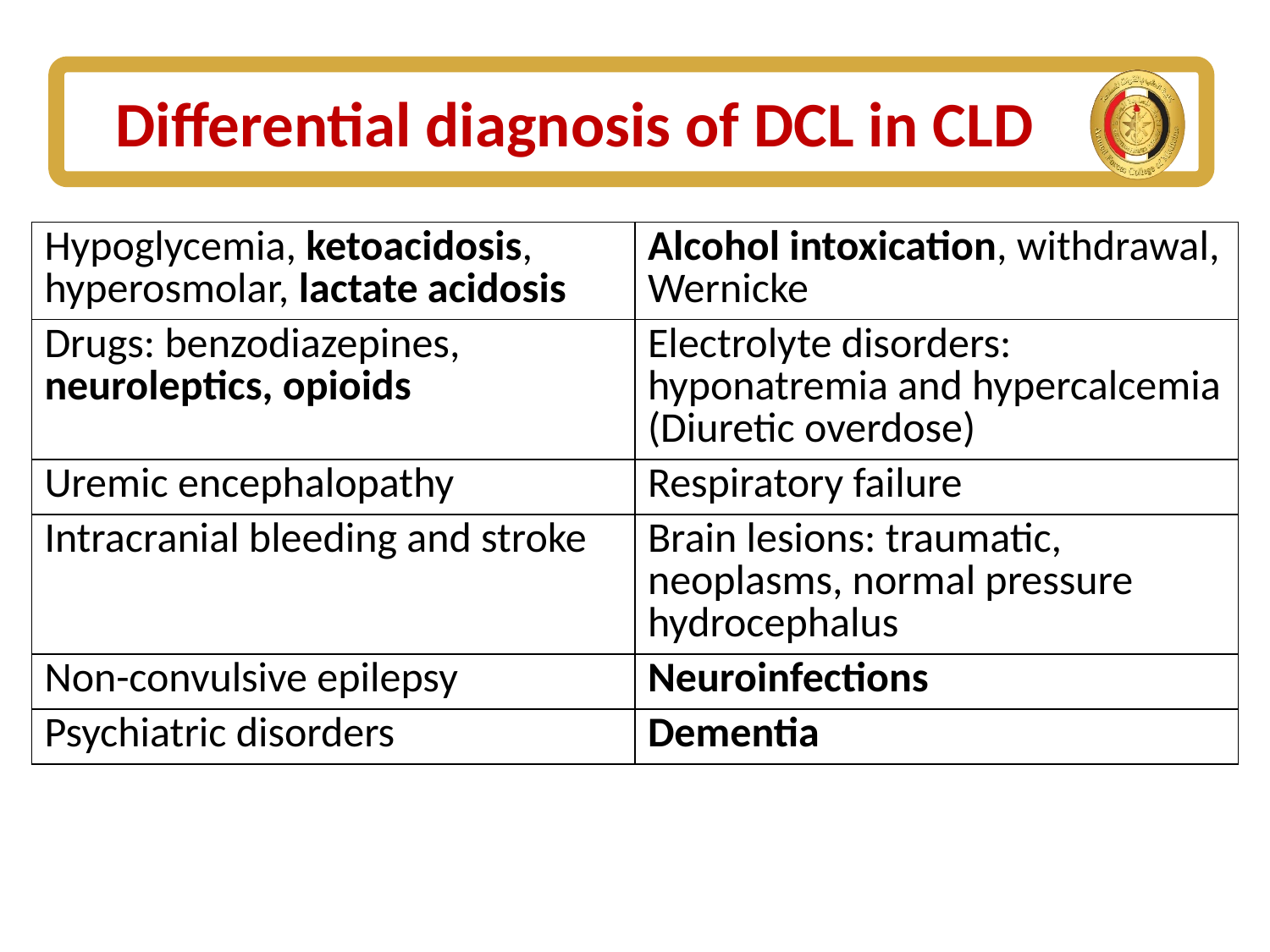

# Differential diagnosis of DCL in CLD
| Hypoglycemia, ketoacidosis, hyperosmolar, lactate acidosis | Alcohol intoxication, withdrawal, Wernicke |
| --- | --- |
| Drugs: benzodiazepines, neuroleptics, opioids | Electrolyte disorders: hyponatremia and hypercalcemia (Diuretic overdose) |
| Uremic encephalopathy | Respiratory failure |
| Intracranial bleeding and stroke | Brain lesions: traumatic, neoplasms, normal pressure hydrocephalus |
| Non-convulsive epilepsy | Neuroinfections |
| Psychiatric disorders | Dementia |